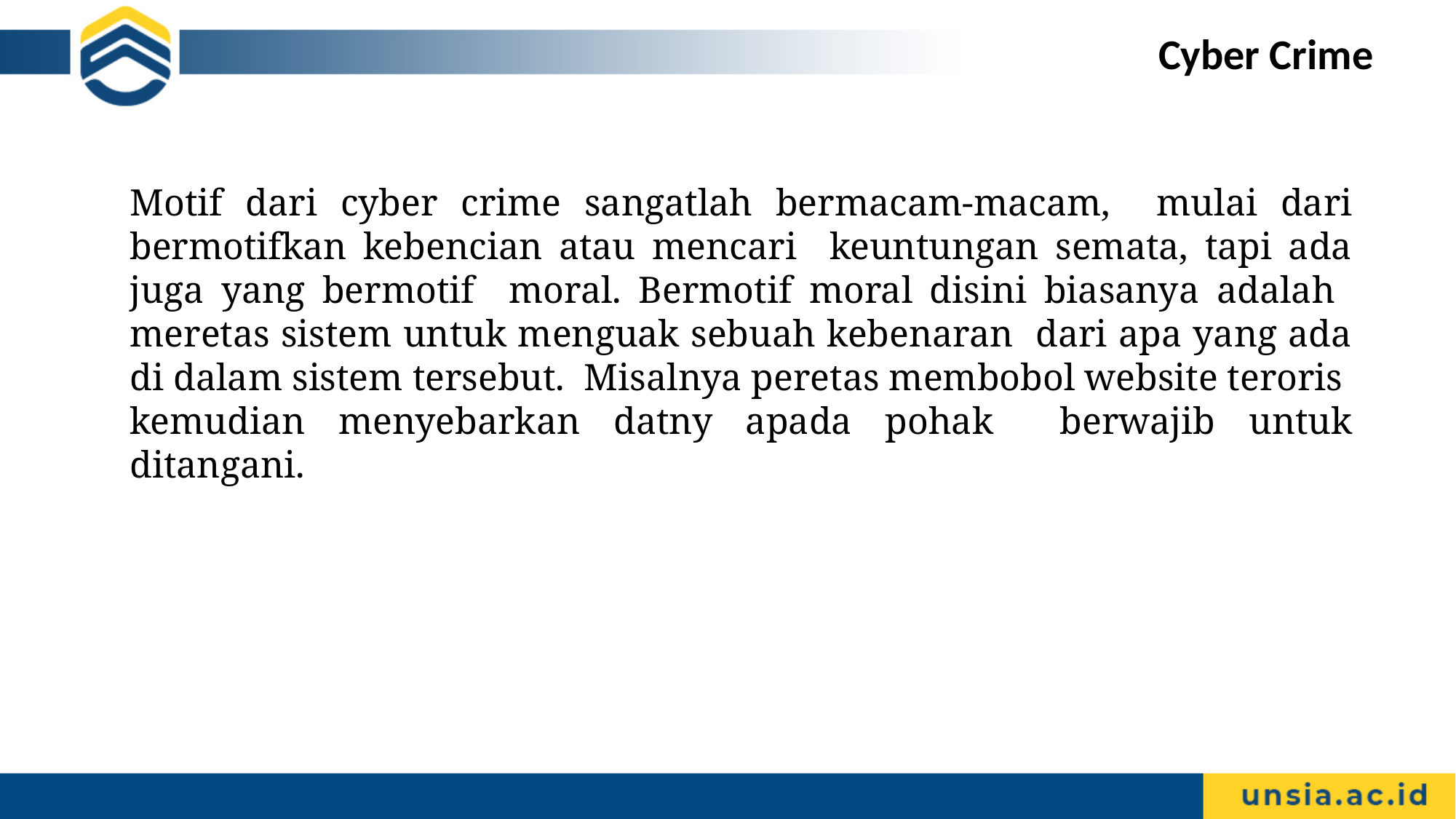

Cyber Crime
Motif dari cyber crime sangatlah bermacam-macam,  mulai dari bermotifkan kebencian atau mencari  keuntungan semata, tapi ada juga yang bermotif  moral. Bermotif moral disini biasanya adalah  meretas sistem untuk menguak sebuah kebenaran  dari apa yang ada di dalam sistem tersebut.  Misalnya peretas membobol website teroris  kemudian menyebarkan datny apada pohak  berwajib untuk ditangani.